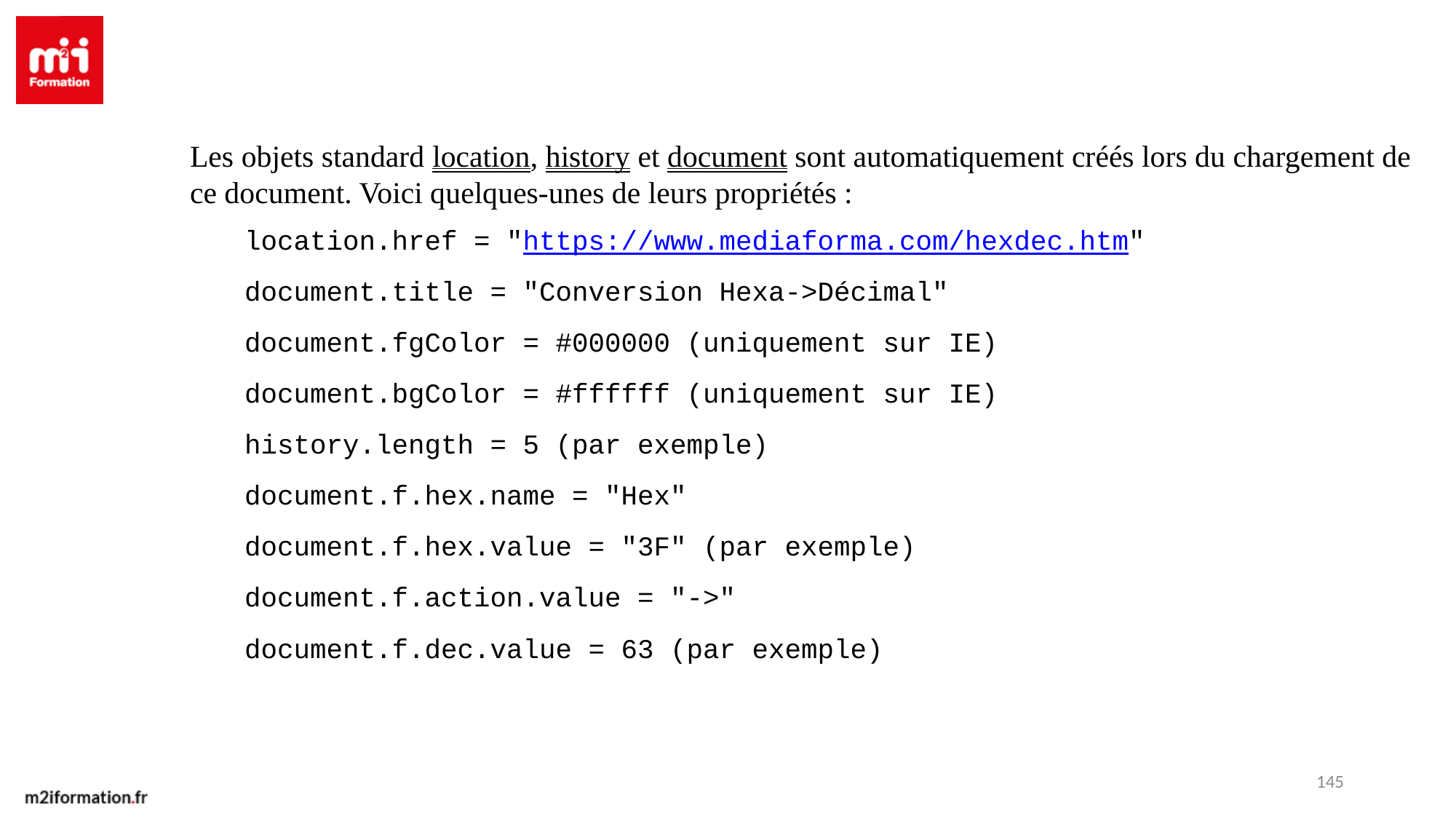

Les objets standard location, history et document sont automatiquement créés lors du chargement de ce document. Voici quelques-unes de leurs propriétés :
location.href = "https://www.mediaforma.com/hexdec.htm"
document.title = "Conversion Hexa->Décimal"
document.fgColor = #000000 (uniquement sur IE)
document.bgColor = #ffffff (uniquement sur IE)
history.length = 5 (par exemple)
document.f.hex.name = "Hex"
document.f.hex.value = "3F" (par exemple)
document.f.action.value = "->"
document.f.dec.value = 63 (par exemple)
145